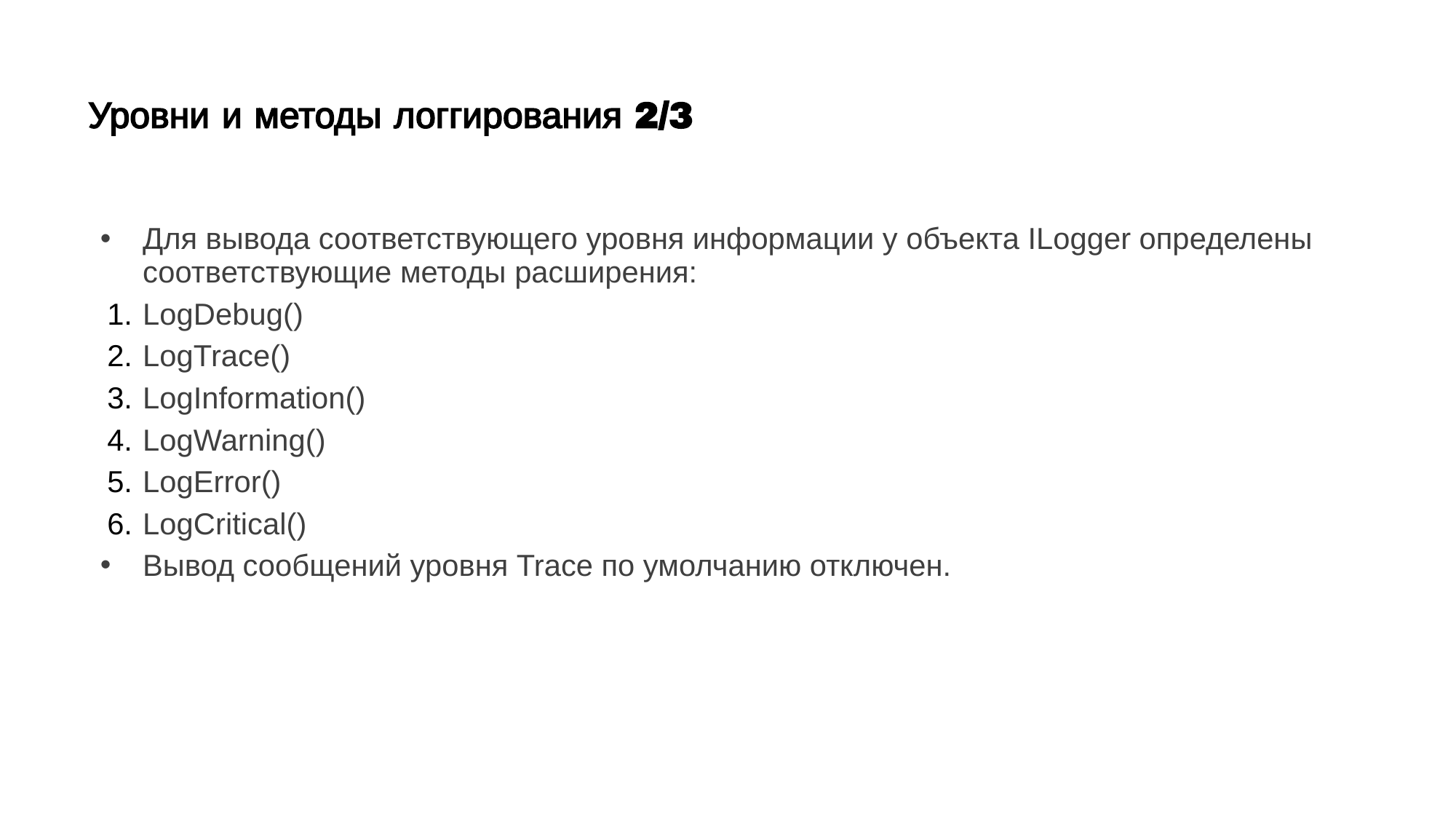

# Уровни и методы логгирования 2/3
Для вывода соответствующего уровня информации у объекта ILogger определены соответствующие методы расширения:
LogDebug()
LogTrace()
LogInformation()
LogWarning()
LogError()
LogCritical()
Вывод сообщений уровня Trace по умолчанию отключен.